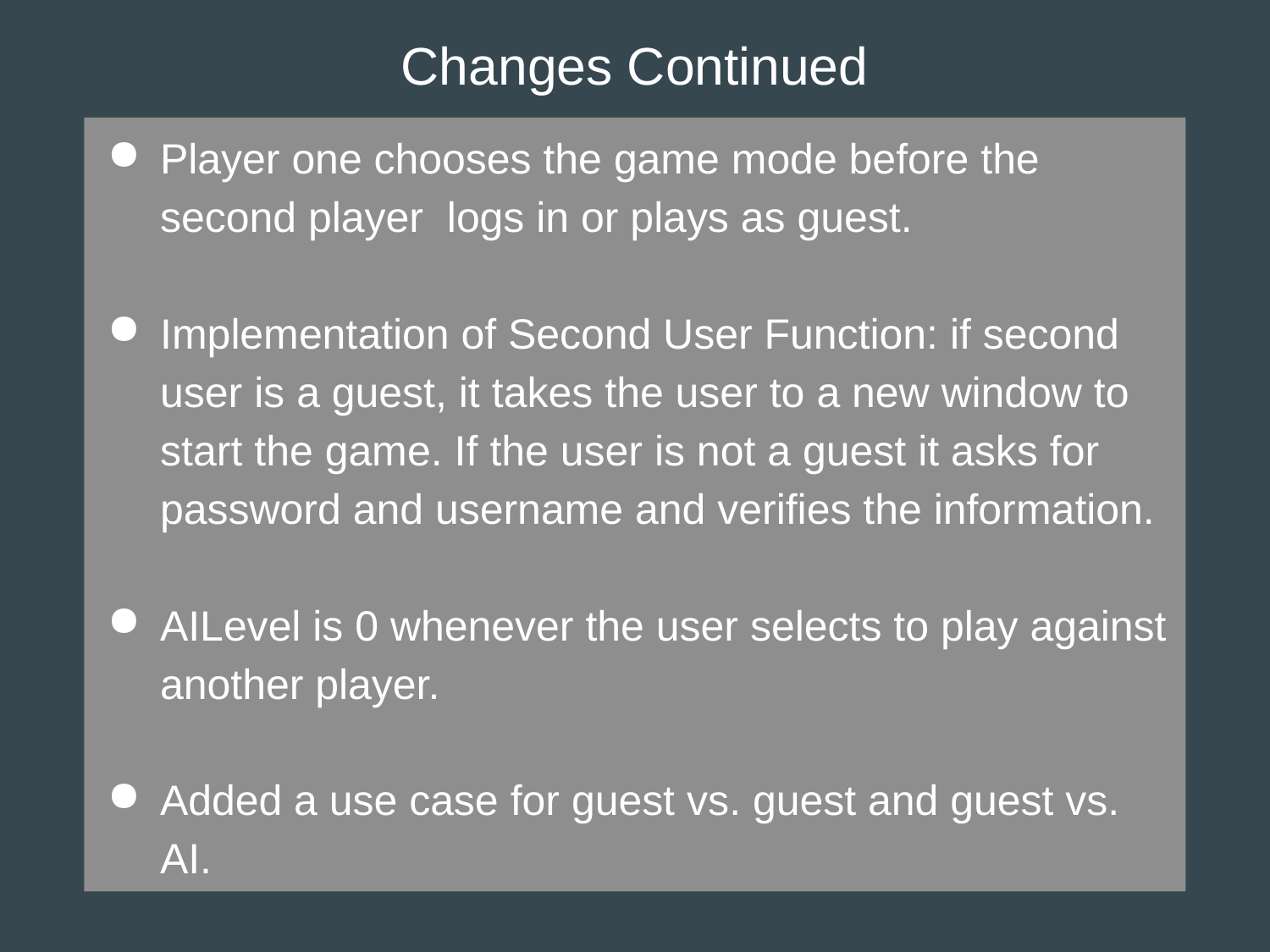

Changes Continued
Player one chooses the game mode before the second player  logs in or plays as guest.

Implementation of Second User Function: if second user is a guest, it takes the user to a new window to start the game. If the user is not a guest it asks for password and username and verifies the information.

AILevel is 0 whenever the user selects to play against another player.

Added a use case for guest vs. guest and guest vs. AI.